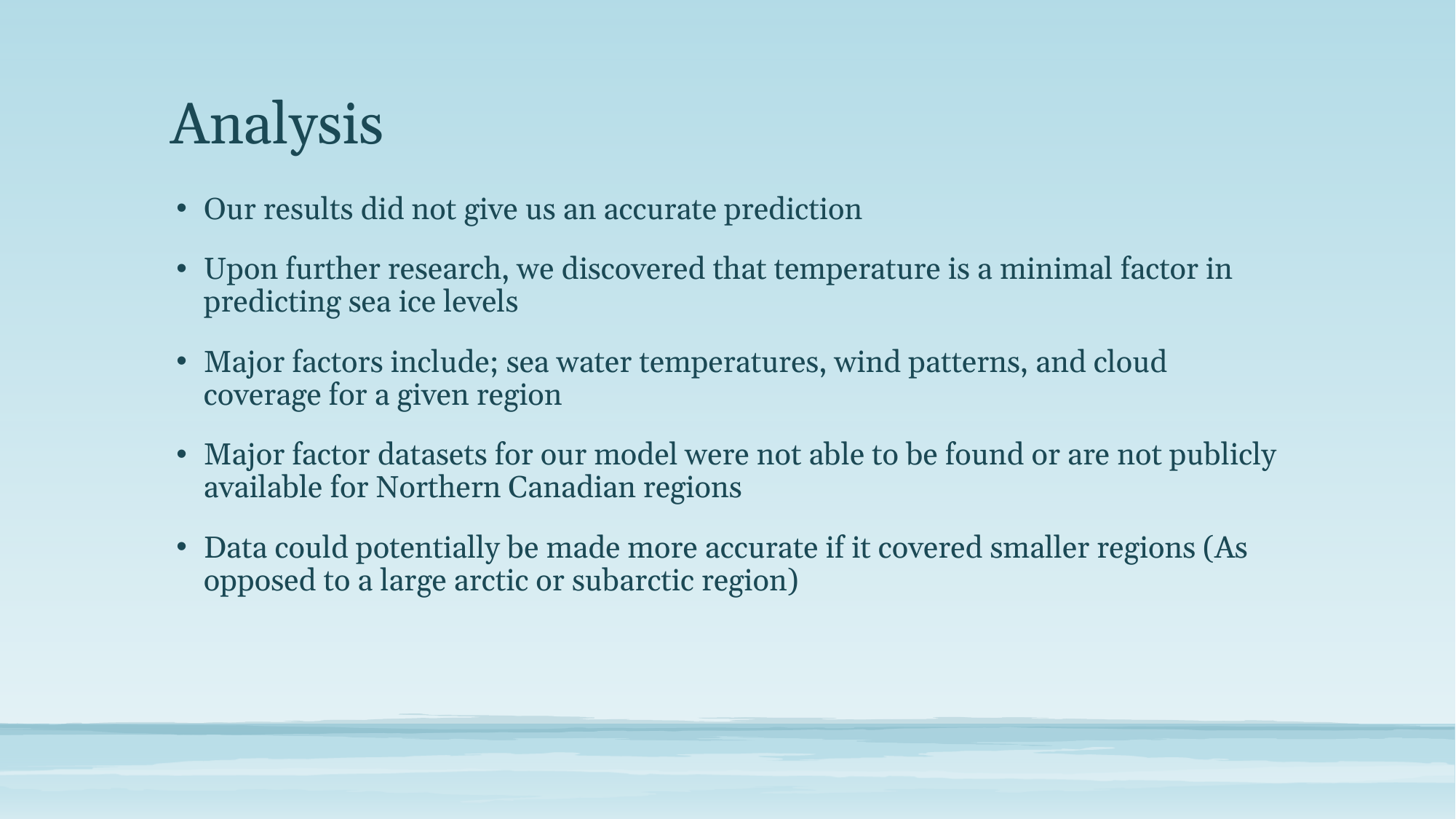

# Analysis
Our results did not give us an accurate prediction
Upon further research, we discovered that temperature is a minimal factor in predicting sea ice levels
Major factors include; sea water temperatures, wind patterns, and cloud coverage for a given region
Major factor datasets for our model were not able to be found or are not publicly available for Northern Canadian regions
Data could potentially be made more accurate if it covered smaller regions (As opposed to a large arctic or subarctic region)